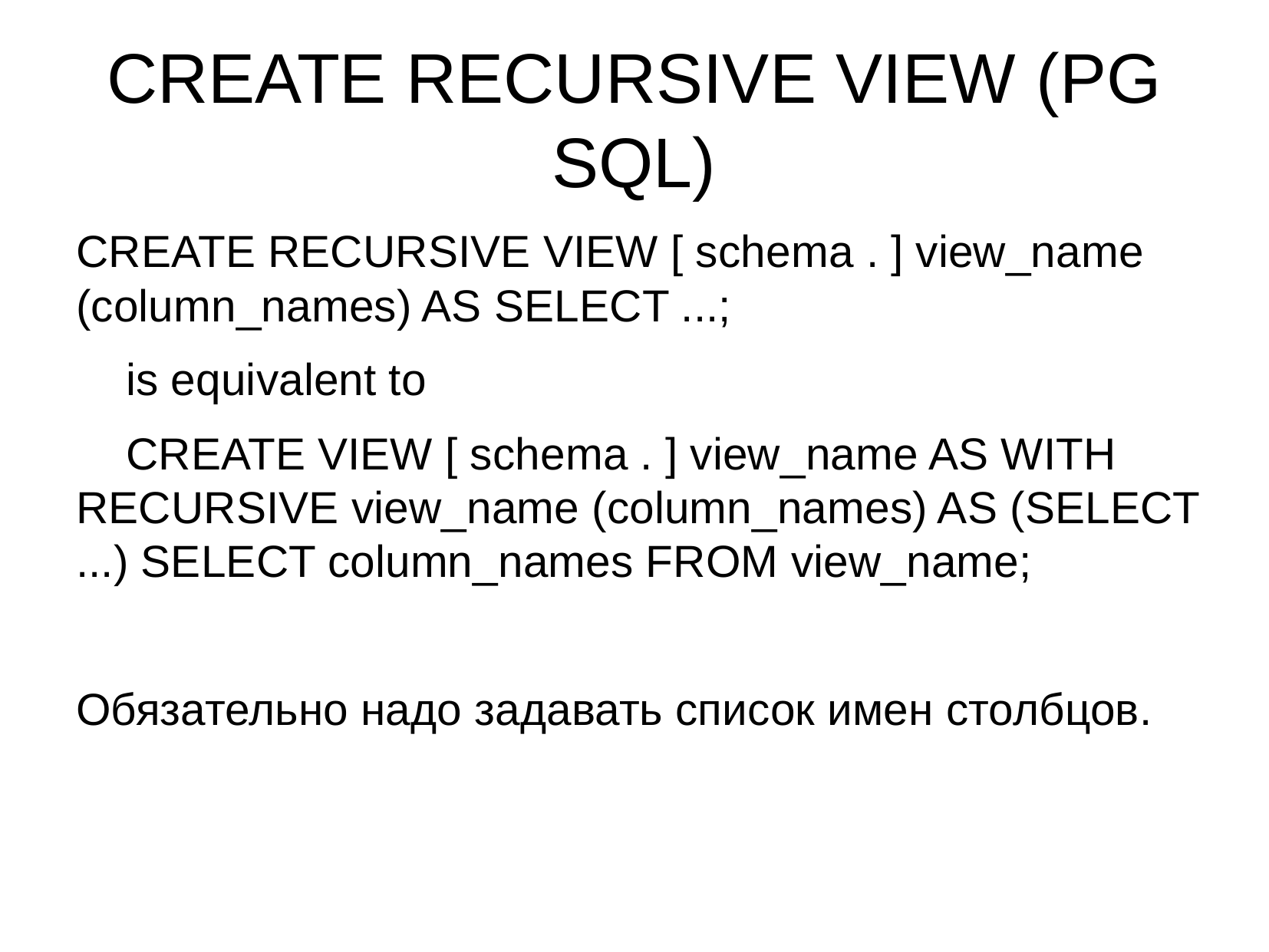

CREATE RECURSIVE VIEW (PG SQL)
CREATE RECURSIVE VIEW [ schema . ] view_name (column_names) AS SELECT ...;
    is equivalent to
    CREATE VIEW [ schema . ] view_name AS WITH RECURSIVE view_name (column_names) AS (SELECT ...) SELECT column_names FROM view_name;

Обязательно надо задавать список имен столбцов.